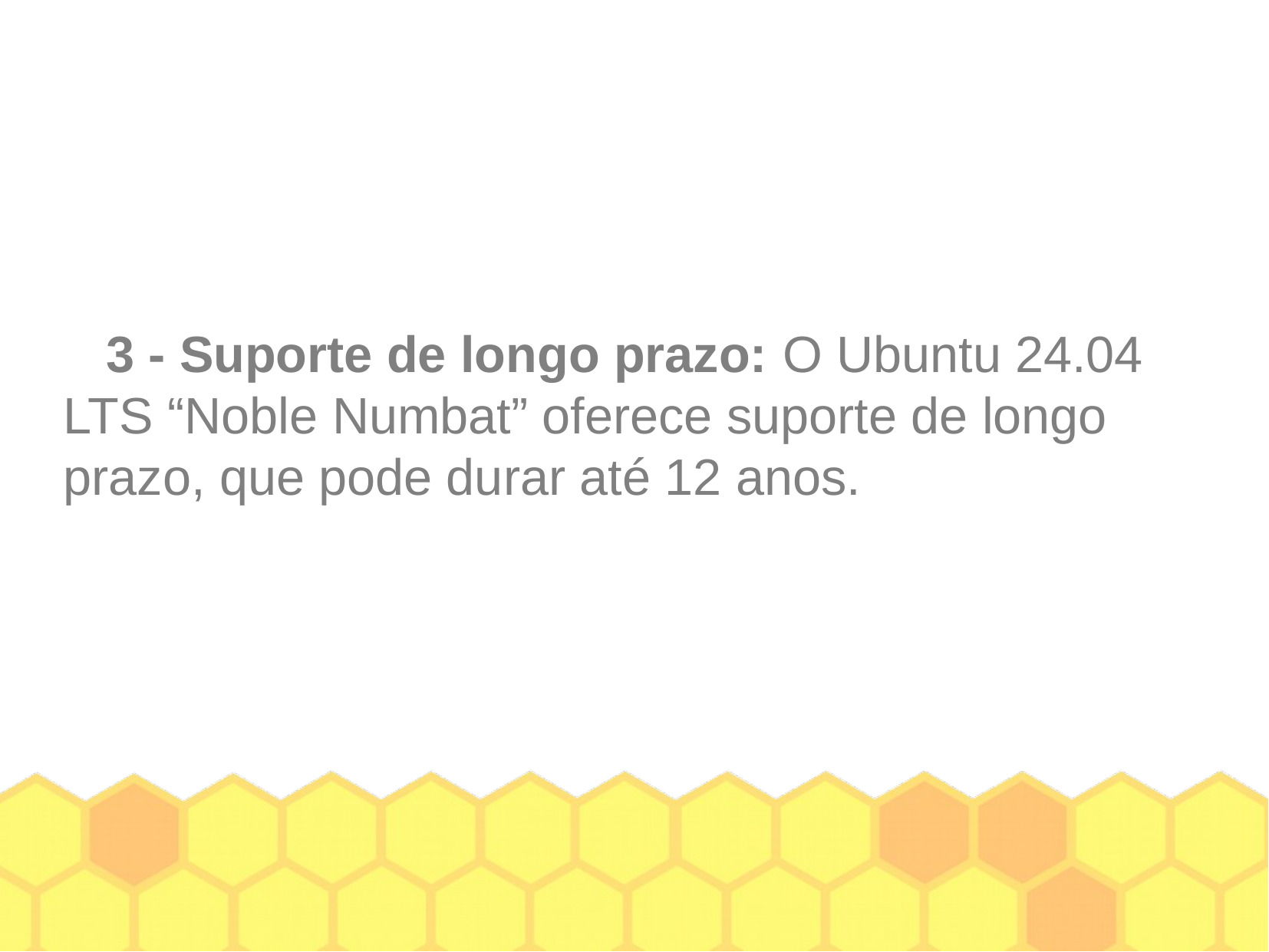

3 - Suporte de longo prazo: O Ubuntu 24.04 LTS “Noble Numbat” oferece suporte de longo prazo, que pode durar até 12 anos.